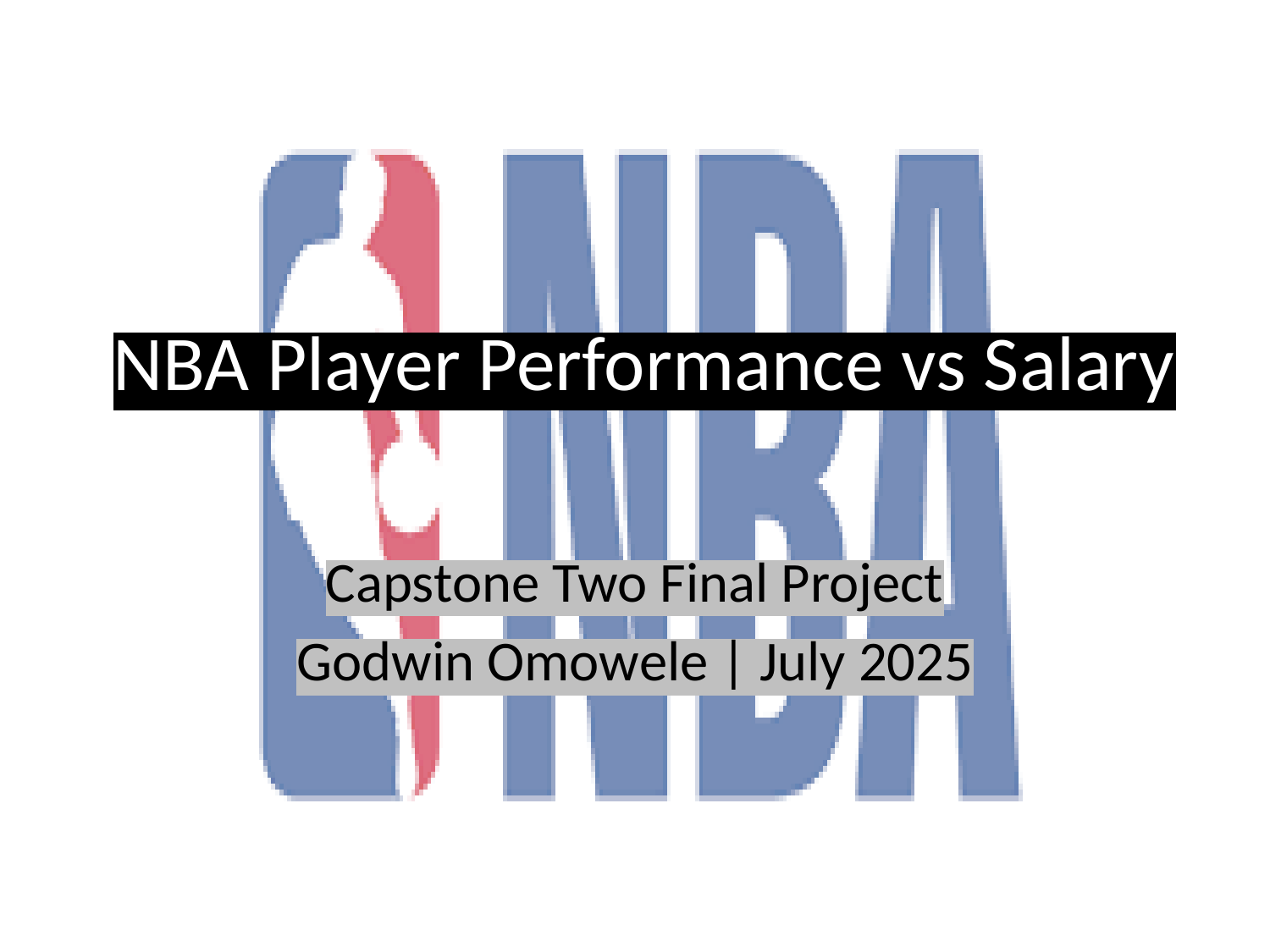

# NBA Player Performance vs Salary
Capstone Two Final Project
Godwin Omowele | July 2025